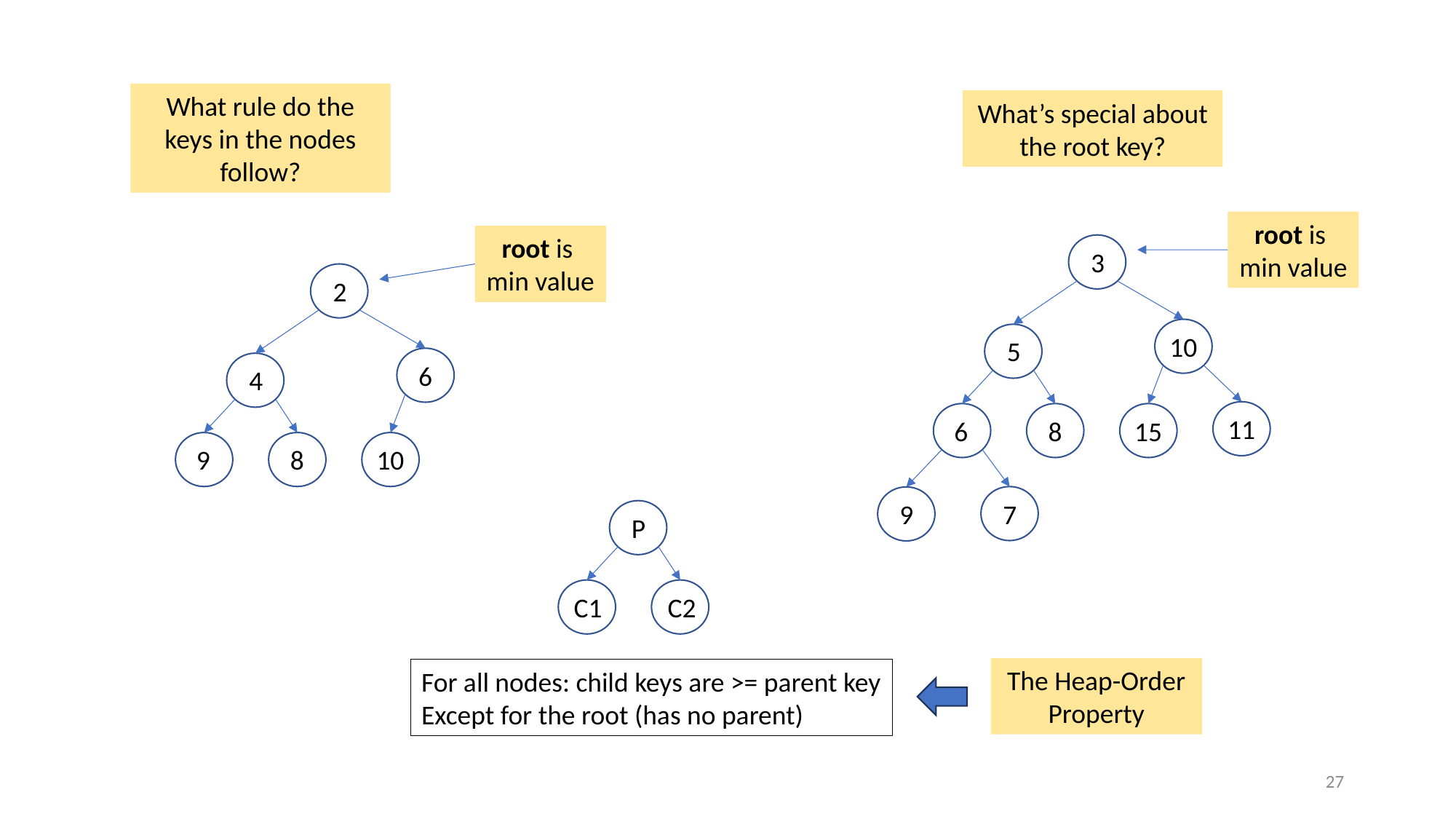

What rule do the keys in the nodes follow?
What’s special about the root key?
root is
min value
root is
min value

3

2

10

5

6

4

11

6

8

15

9

8

10

7

9

P

C1

C2
The Heap-Order Property
For all nodes: child keys are >= parent key
Except for the root (has no parent)

27